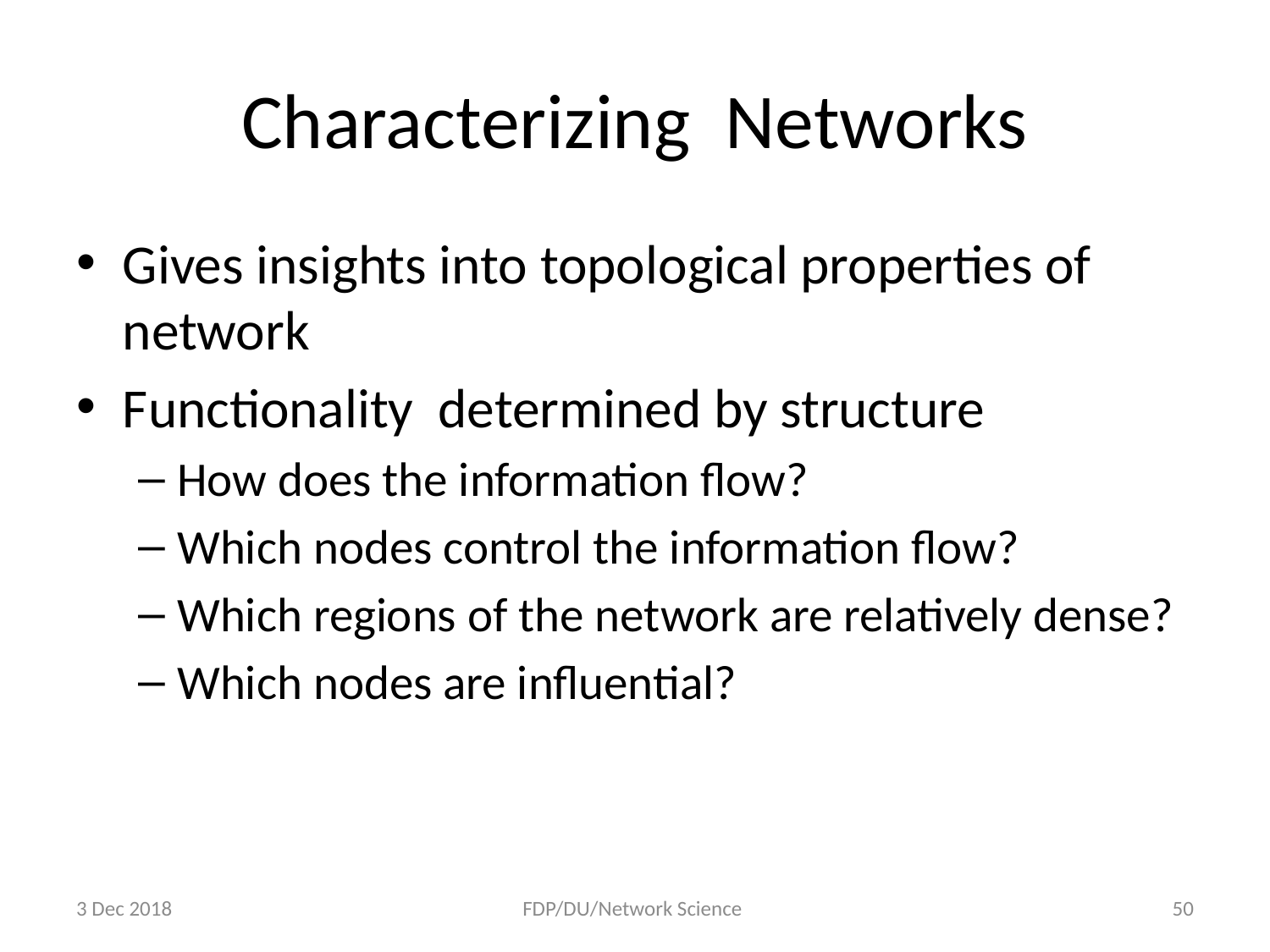

# Characterizing  Networks
Gives insights into topological properties of network
Functionality  determined by structure
How does the information flow?
Which nodes control the information flow?
Which regions of the network are relatively dense?
Which nodes are influential?

3 Dec 2018
FDP/DU/Network Science
50